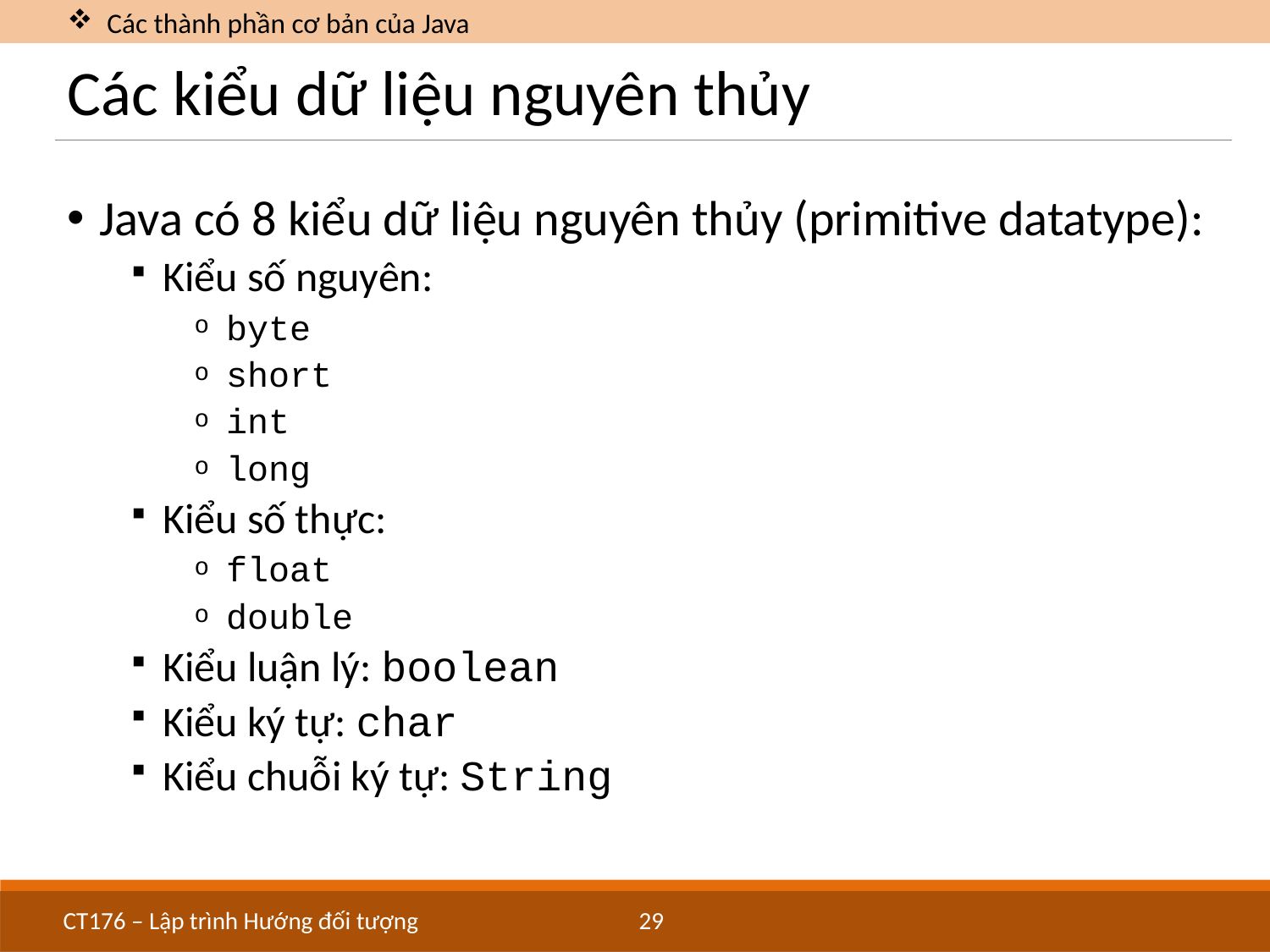

Các thành phần cơ bản của Java
# Các kiểu dữ liệu nguyên thủy
Java có 8 kiểu dữ liệu nguyên thủy (primitive datatype):
Kiểu số nguyên:
byte
short
int
long
Kiểu số thực:
float
double
Kiểu luận lý: boolean
Kiểu ký tự: char
Kiểu chuỗi ký tự: String